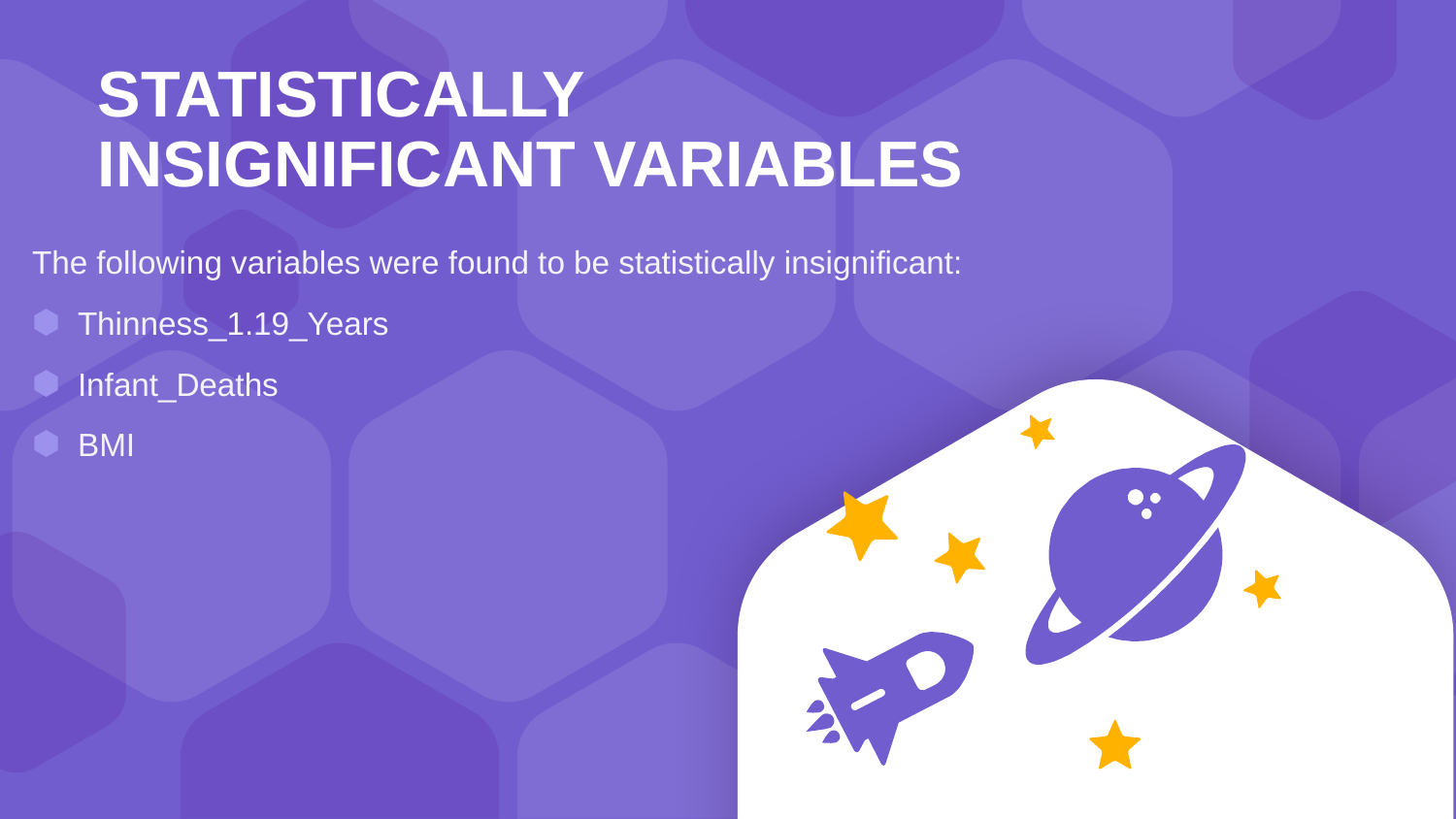

STATISTICALLY INSIGNIFICANT VARIABLES
The following variables were found to be statistically insignificant:
Thinness_1.19_Years
Infant_Deaths
BMI

10